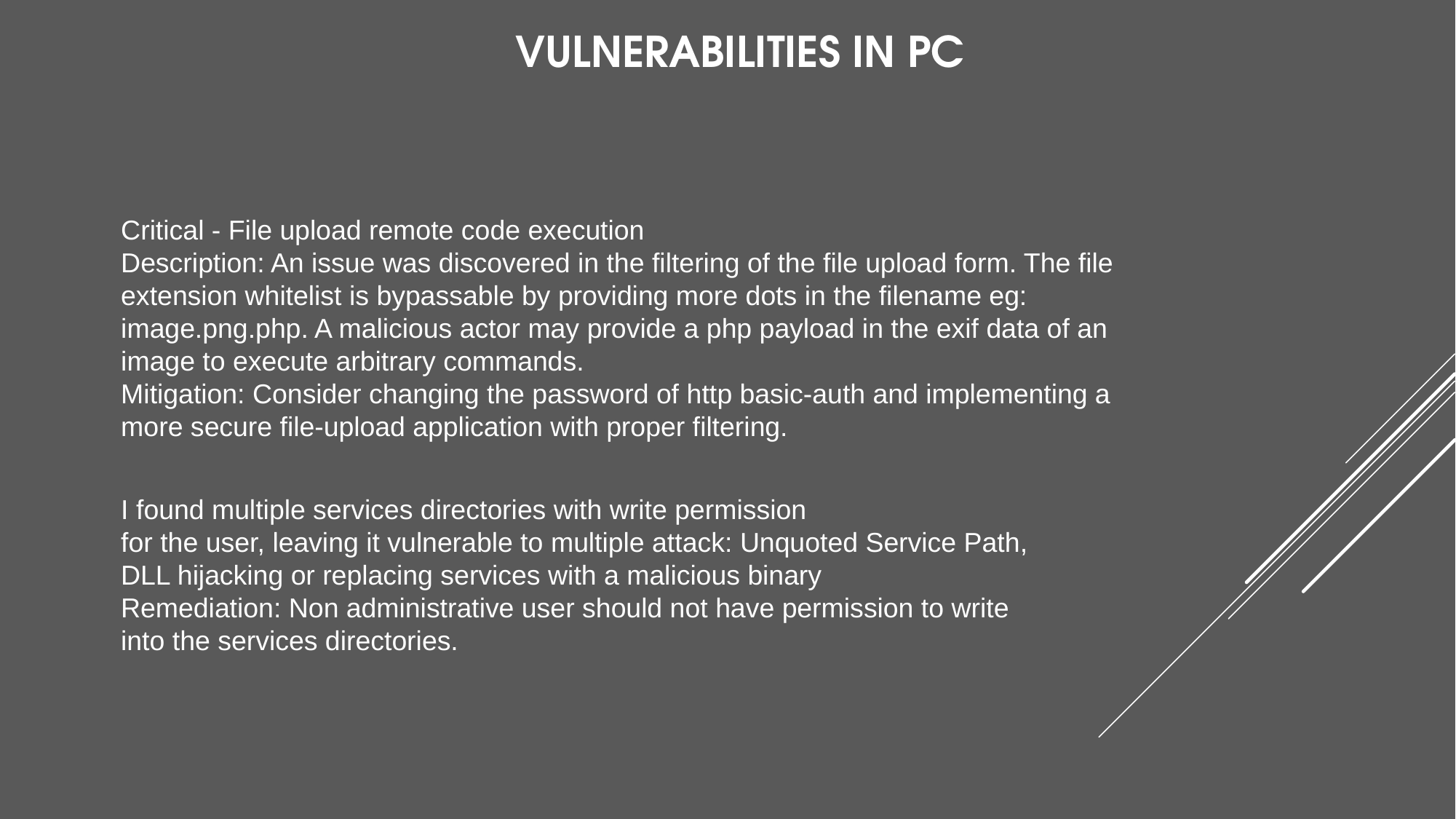

VULNERABILITIES IN PC
Critical ‑ File upload remote code execution
Description: An issue was discovered in the filtering of the file upload form. The file extension whitelist is bypassable by providing more dots in the filename eg: image.png.php. A malicious actor may provide a php payload in the exif data of an image to execute arbitrary commands.
Mitigation: Consider changing the password of http basic‑auth and implementing a more secure file‑upload application with proper filtering.
I found multiple services directories with write permission
for the user, leaving it vulnerable to multiple attack: Unquoted Service Path, DLL hijacking or replacing services with a malicious binary
Remediation: Non administrative user should not have permission to write into the services directories.